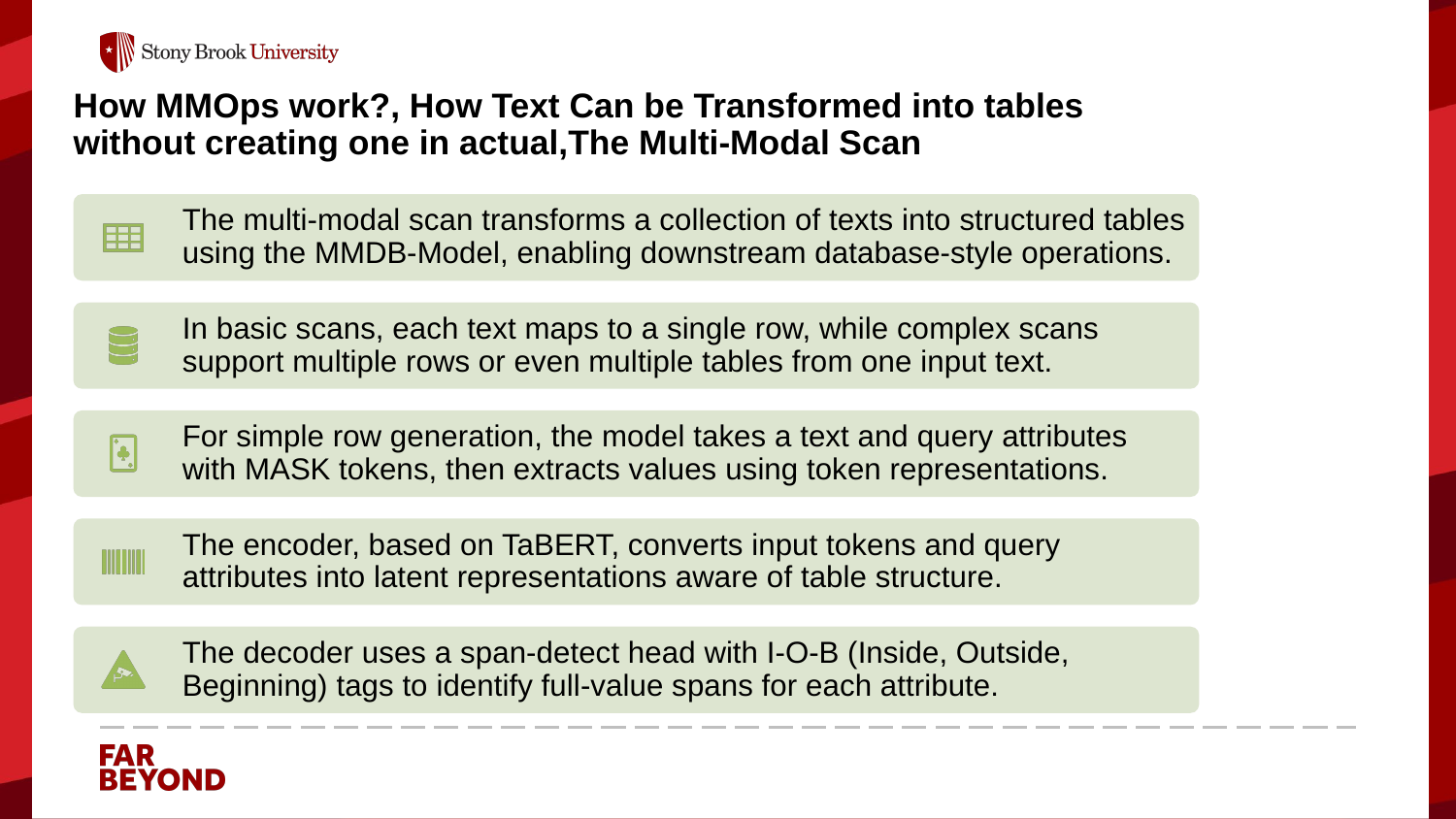

# How MMOps work?, How Text Can be Transformed into tables without creating one in actual,The Multi-Modal Scan

The multi-modal scan transforms a collection of texts into structured tables using the MMDB-Model, enabling downstream database-style operations.

In basic scans, each text maps to a single row, while complex scans support multiple rows or even multiple tables from one input text.

For simple row generation, the model takes a text and query attributes with MASK tokens, then extracts values using token representations.

The encoder, based on TaBERT, converts input tokens and query attributes into latent representations aware of table structure.

The decoder uses a span-detect head with I-O-B (Inside, Outside, Beginning) tags to identify full-value spans for each attribute.